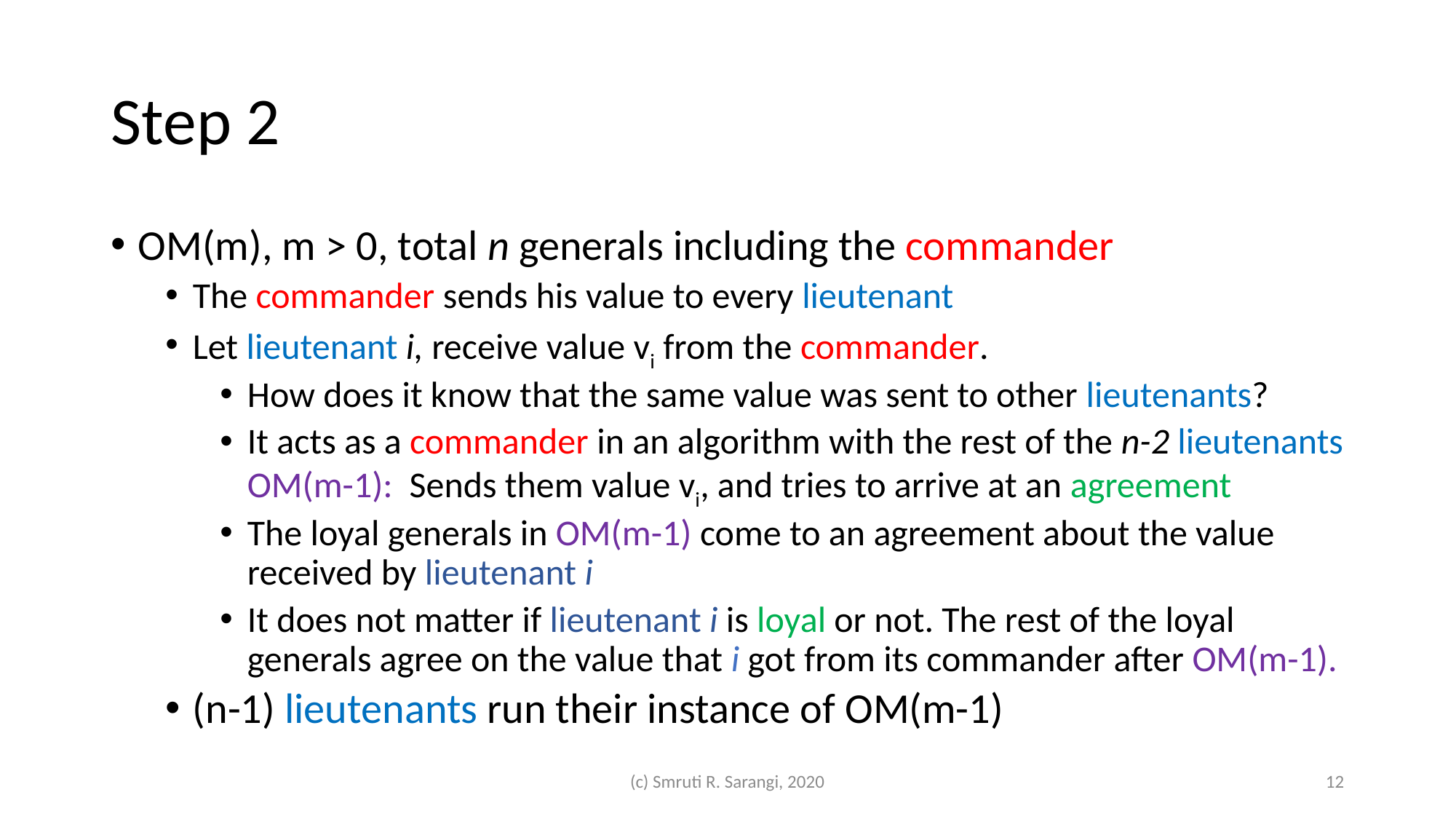

# Step 2
OM(m), m > 0, total n generals including the commander
The commander sends his value to every lieutenant
Let lieutenant i, receive value vi from the commander.
How does it know that the same value was sent to other lieutenants?
It acts as a commander in an algorithm with the rest of the n-2 lieutenants OM(m-1):  Sends them value vi, and tries to arrive at an agreement
The loyal generals in OM(m-1) come to an agreement about the value received by lieutenant i
It does not matter if lieutenant i is loyal or not. The rest of the loyal generals agree on the value that i got from its commander after OM(m-1).
(n-1) lieutenants run their instance of OM(m-1)

(c) Smruti R. Sarangi, 2020
12